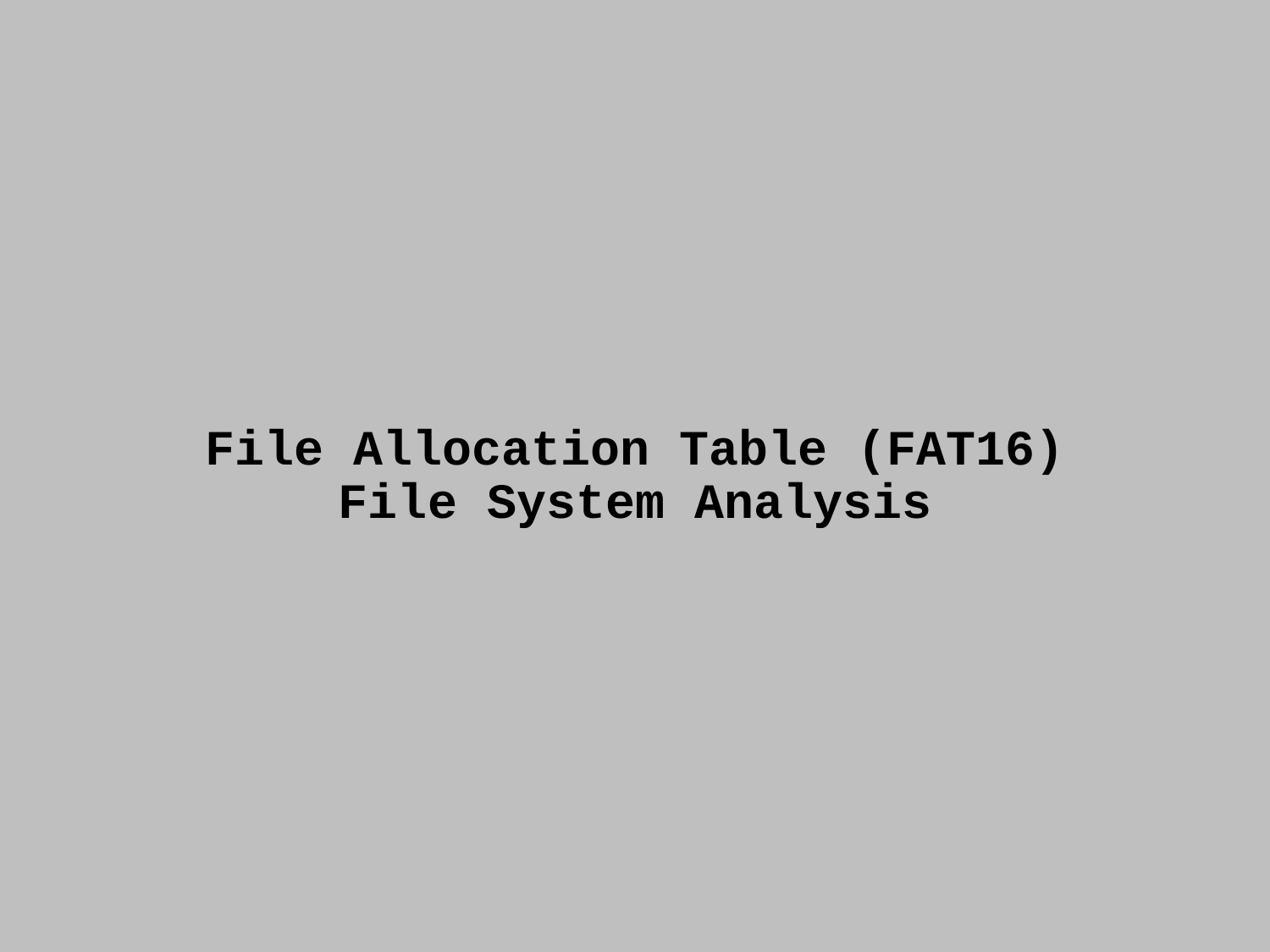

# File Allocation Table (FAT16) File System Analysis